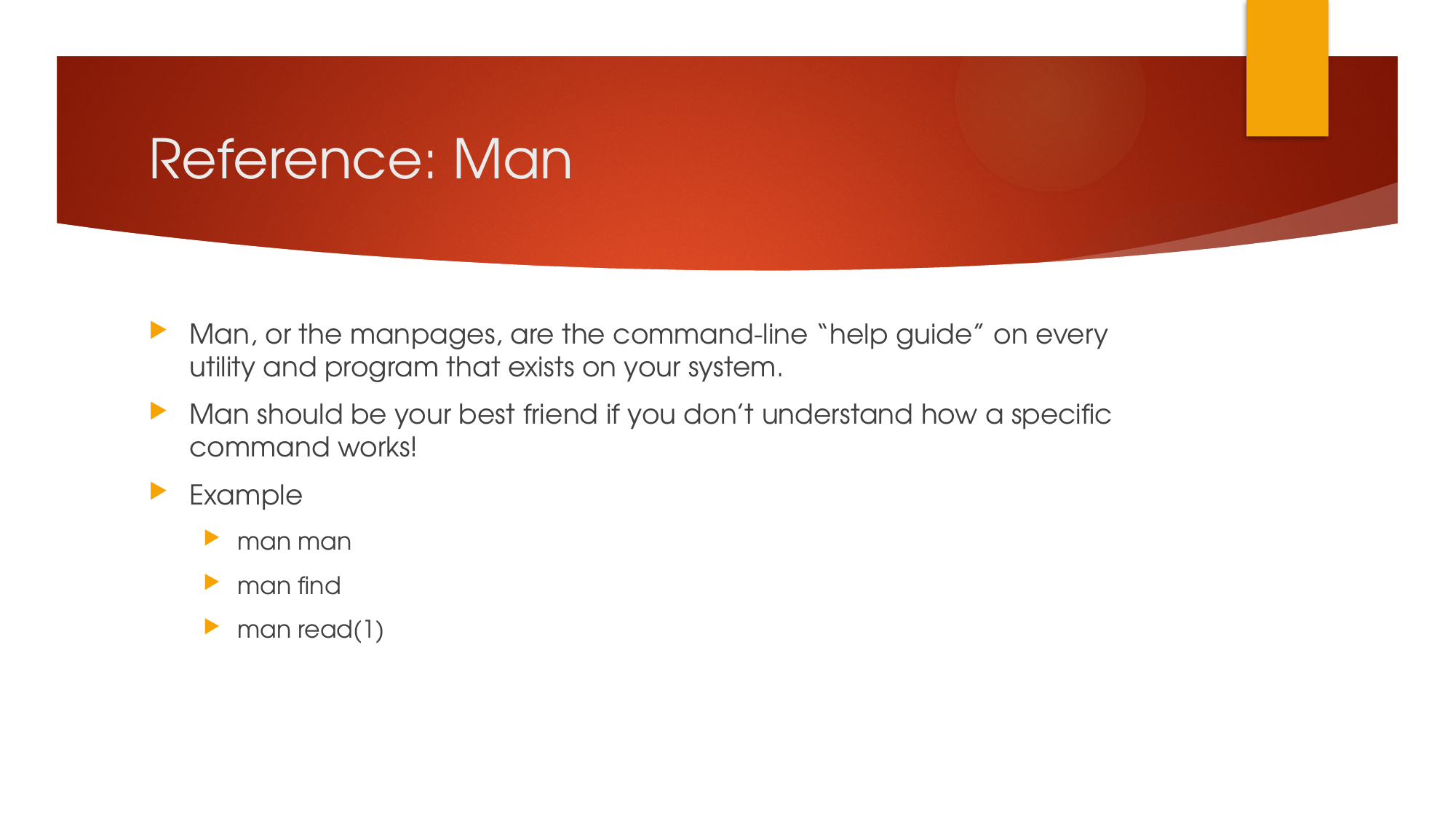

# Reference: Man
Man, or the manpages, are the command-line “help guide” on every utility and program that exists on your system.
Man should be your best friend if you don’t understand how a specific command works!
Example
man man
man find
man read(1)